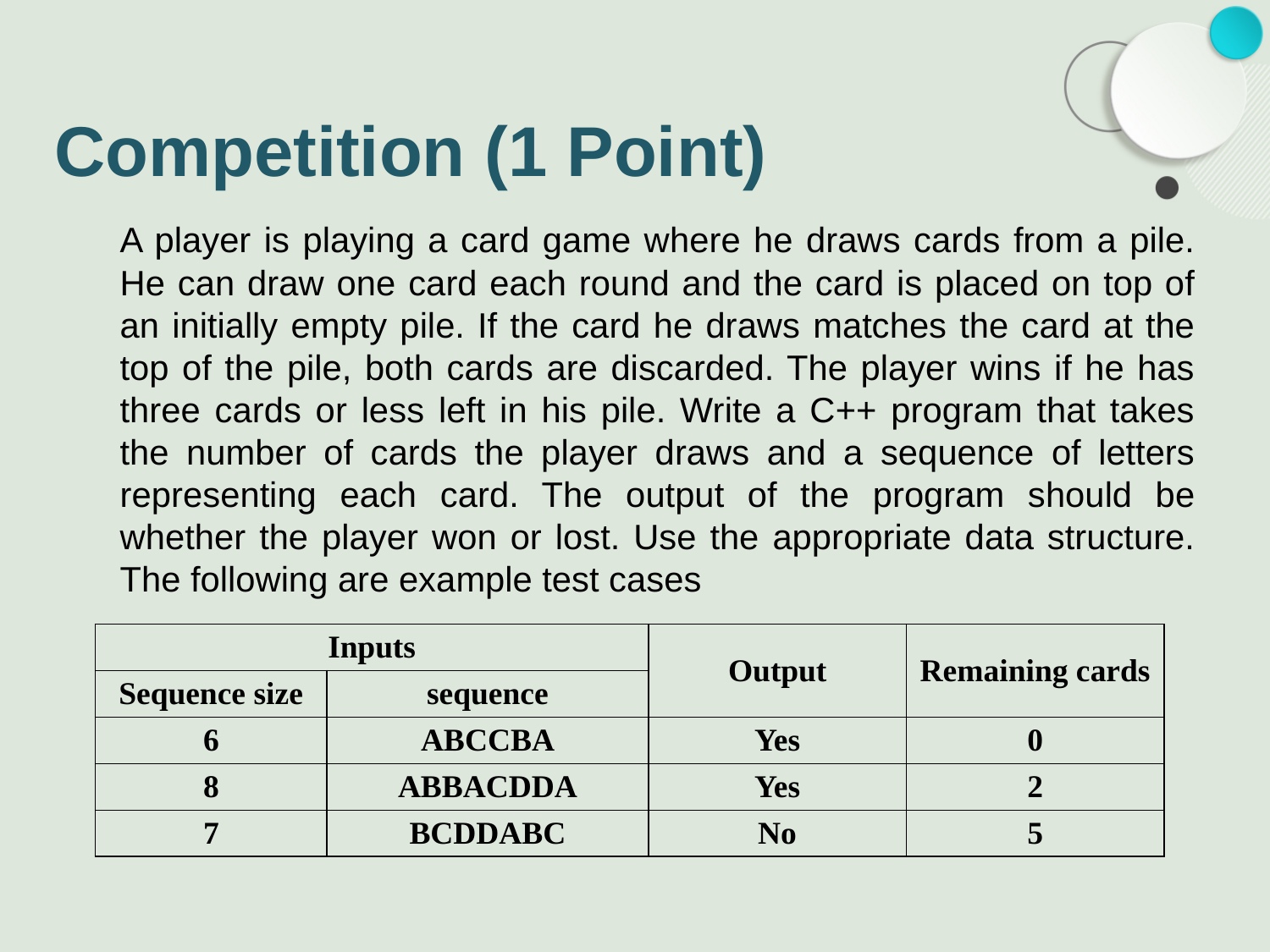

# Competition (1 Point)
A player is playing a card game where he draws cards from a pile. He can draw one card each round and the card is placed on top of an initially empty pile. If the card he draws matches the card at the top of the pile, both cards are discarded. The player wins if he has three cards or less left in his pile. Write a C++ program that takes the number of cards the player draws and a sequence of letters representing each card. The output of the program should be whether the player won or lost. Use the appropriate data structure. The following are example test cases
| Inputs |  | Output | Remaining cards |
| --- | --- | --- | --- |
| Sequence size | sequence |  |  |
| 6 | ABCCBA | Yes | 0 |
| 8 | ABBACDDA | Yes | 2 |
| 7 | BCDDABC | No | 5 |